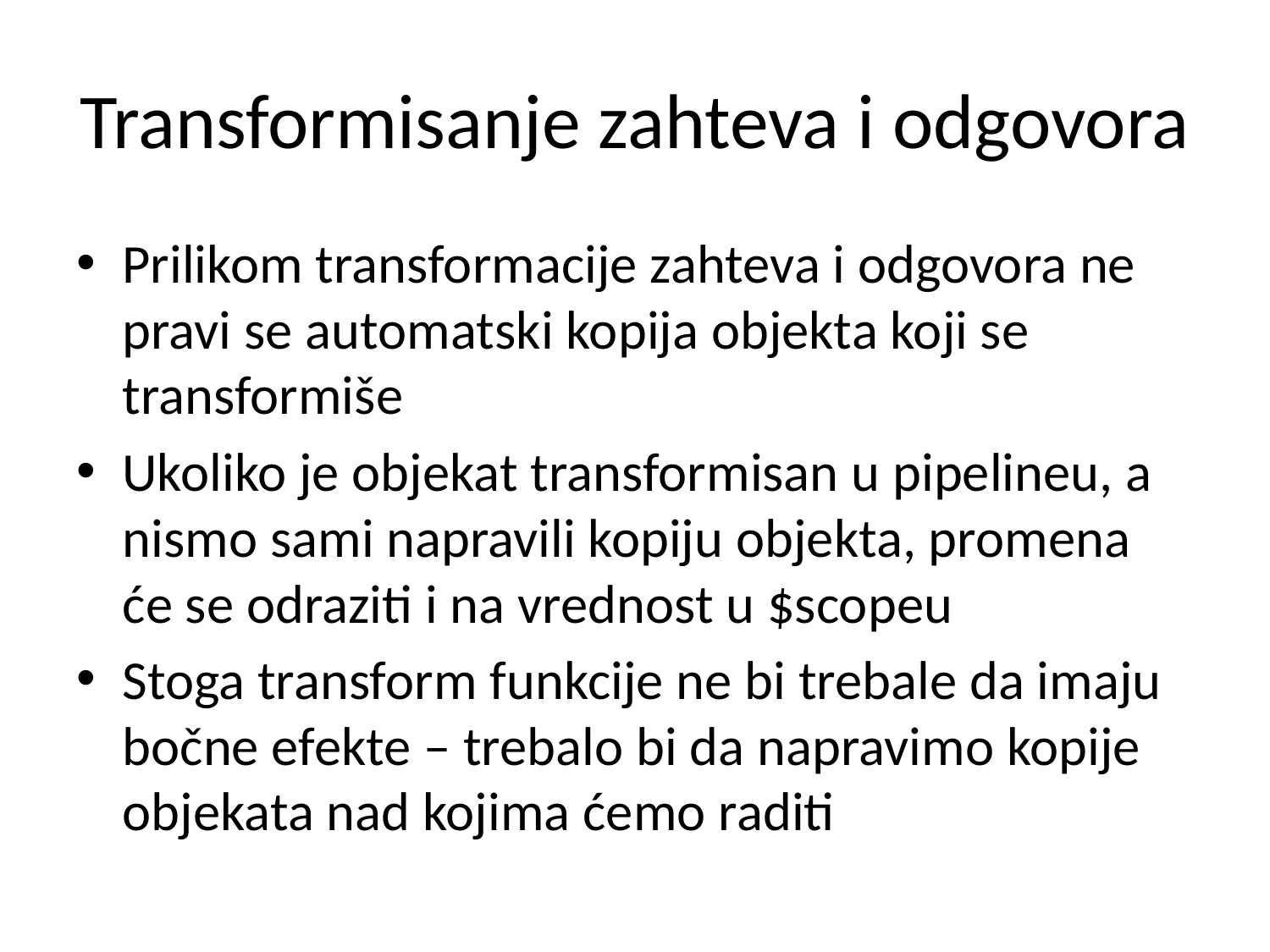

# Transformisanje zahteva i odgovora
Prilikom transformacije zahteva i odgovora ne pravi se automatski kopija objekta koji se transformiše
Ukoliko je objekat transformisan u pipelineu, a nismo sami napravili kopiju objekta, promena će se odraziti i na vrednost u $scopeu
Stoga transform funkcije ne bi trebale da imaju bočne efekte – trebalo bi da napravimo kopije objekata nad kojima ćemo raditi